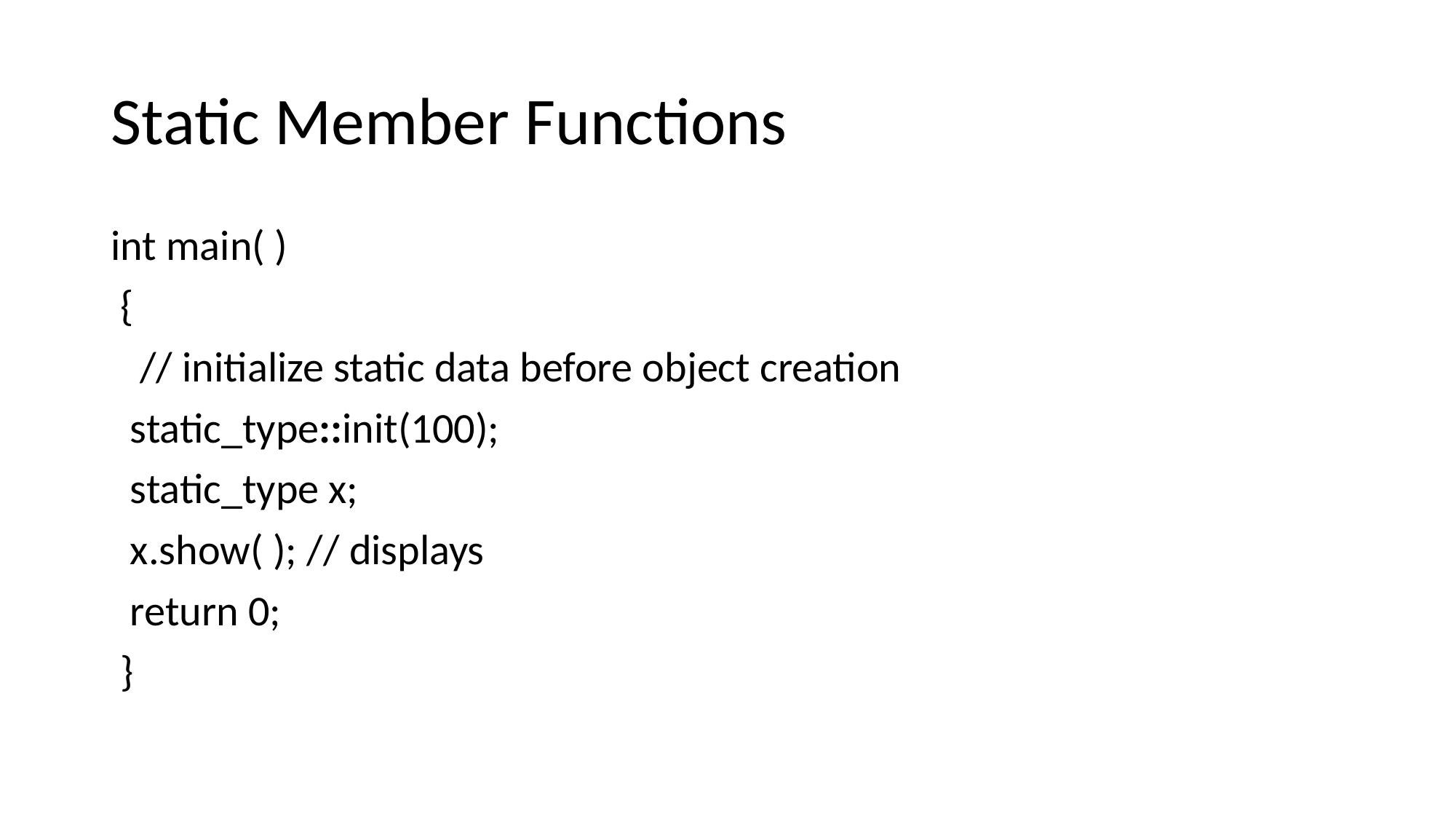

# Static Member Functions
int main( )
 {
   // initialize static data before object creation
  static_type::init(100);
  static_type x;
  x.show( ); // displays
  return 0;
 }